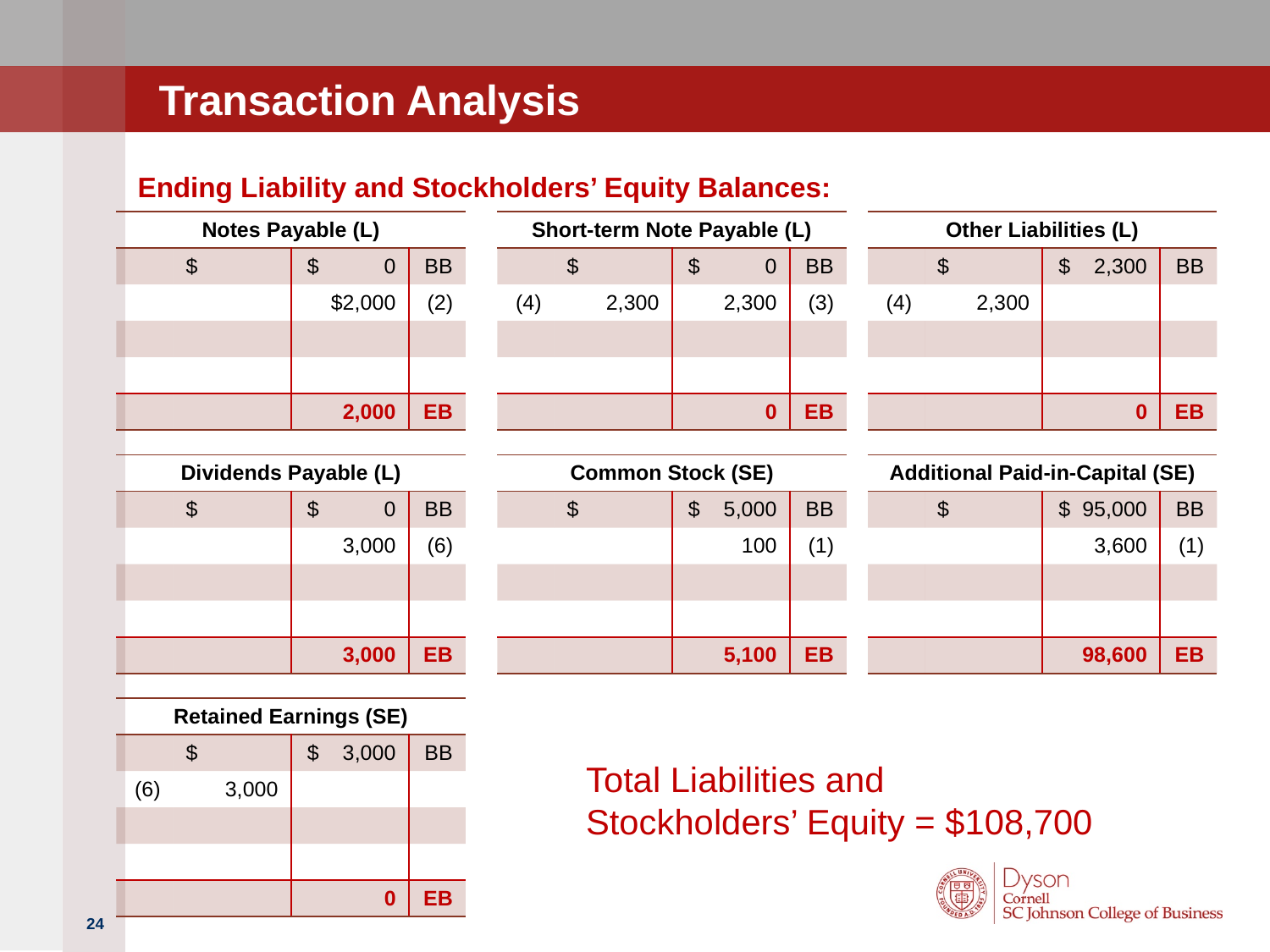

# Transaction Analysis
Ending Liability and Stockholders’ Equity Balances:

| Notes Payable (L) |  |  |  |
| --- | --- | --- | --- |
|  | $ | $ 0 | BB |
|  |  | $2,000 | (2) |
|  |  |  |  |
|  |  |  |  |
|  |  | 2,000 | EB |
| Short-term Note Payable (L) |  |  |  |
| --- | --- | --- | --- |
|  | $ | $ 0 | BB |
| (4) | 2,300 | 2,300 | (3) |
|  |  |  |  |
|  |  |  |  |
|  |  | 0 | EB |
| Other Liabilities (L) |  |  |  |
| --- | --- | --- | --- |
|  | $ | $ 2,300 | BB |
| (4) | 2,300 |  |  |
|  |  |  |  |
|  |  |  |  |
|  |  | 0 | EB |
| Dividends Payable (L) |  |  |  |
| --- | --- | --- | --- |
|  | $ | $ 0 | BB |
|  |  | 3,000 | (6) |
|  |  |  |  |
|  |  |  |  |
|  |  | 3,000 | EB |
| Common Stock (SE) |  |  |  |
| --- | --- | --- | --- |
|  | $ | $ 5,000 | BB |
|  |  | 100 | (1) |
|  |  |  |  |
|  |  |  |  |
|  |  | 5,100 | EB |
| Additional Paid-in-Capital (SE) |  |  |  |
| --- | --- | --- | --- |
|  | $ | $ 95,000 | BB |
|  |  | 3,600 | (1) |
|  |  |  |  |
|  |  |  |  |
|  |  | 98,600 | EB |
| Retained Earnings (SE) |  |  |  |
| --- | --- | --- | --- |
|  | $ | $ 3,000 | BB |
| (6) | 3,000 |  |  |
|  |  |  |  |
|  |  |  |  |
|  |  | 0 | EB |
Total Liabilities and
Stockholders’ Equity = $108,700
24